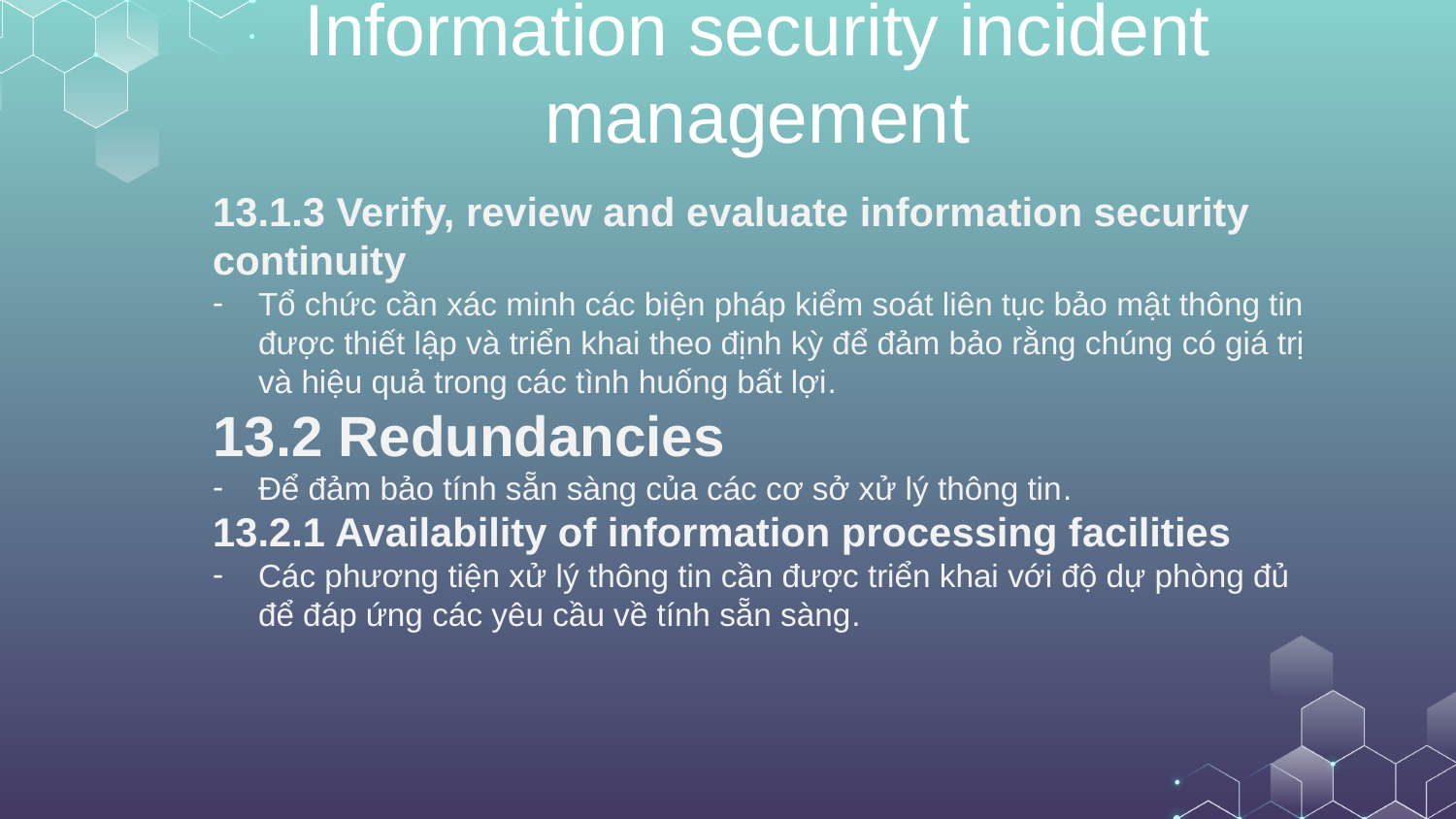

# Information security incident management
13.1.3 Verify, review and evaluate information security continuity
Tổ chức cần xác minh các biện pháp kiểm soát liên tục bảo mật thông tin được thiết lập và triển khai theo định kỳ để đảm bảo rằng chúng có giá trị và hiệu quả trong các tình huống bất lợi.
13.2 Redundancies
Để đảm bảo tính sẵn sàng của các cơ sở xử lý thông tin.
13.2.1 Availability of information processing facilities
Các phương tiện xử lý thông tin cần được triển khai với độ dự phòng đủ để đáp ứng các yêu cầu về tính sẵn sàng.